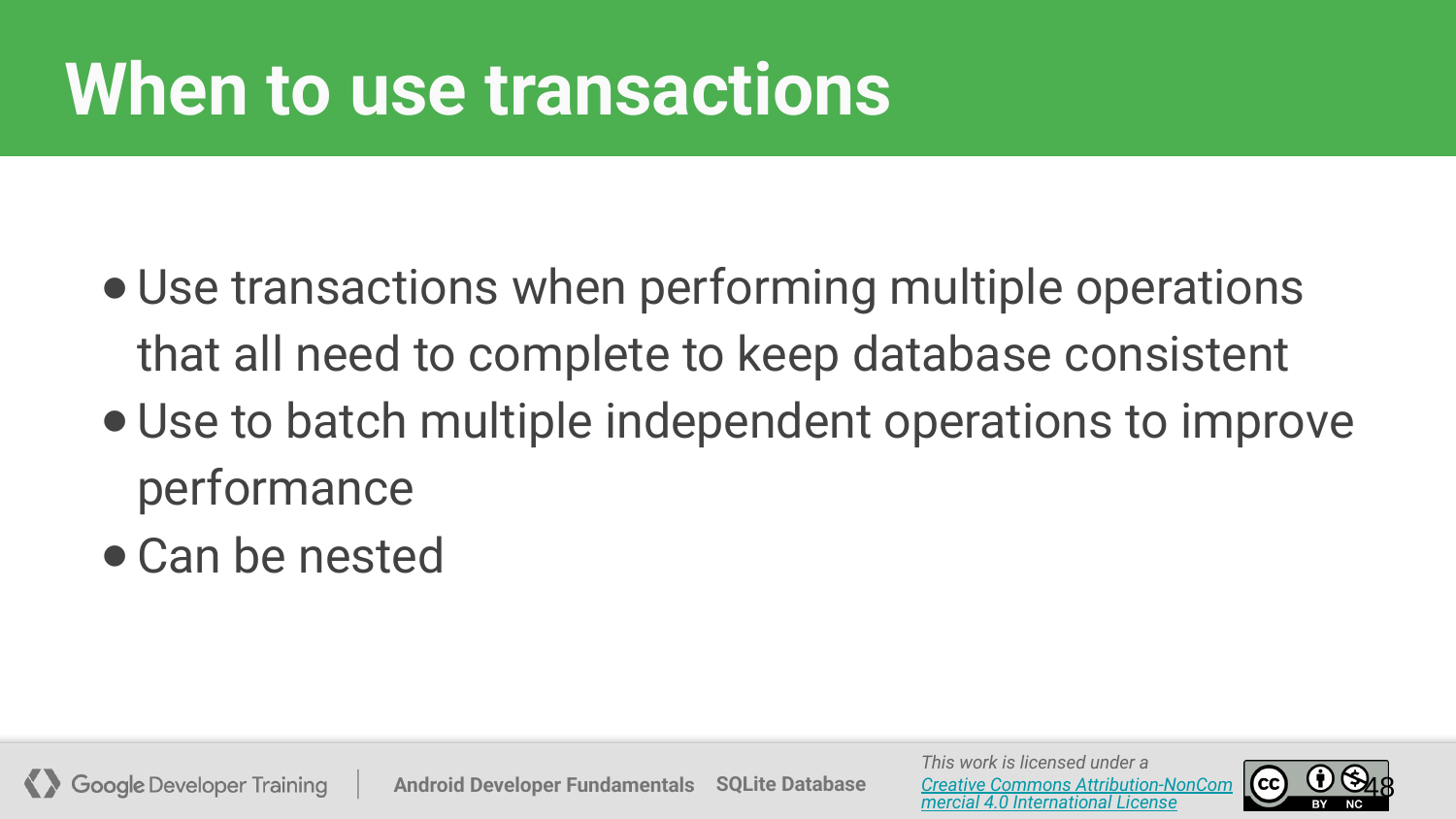

# When to use transactions
Use transactions when performing multiple operations that all need to complete to keep database consistent
Use to batch multiple independent operations to improve performance
Can be nested
48